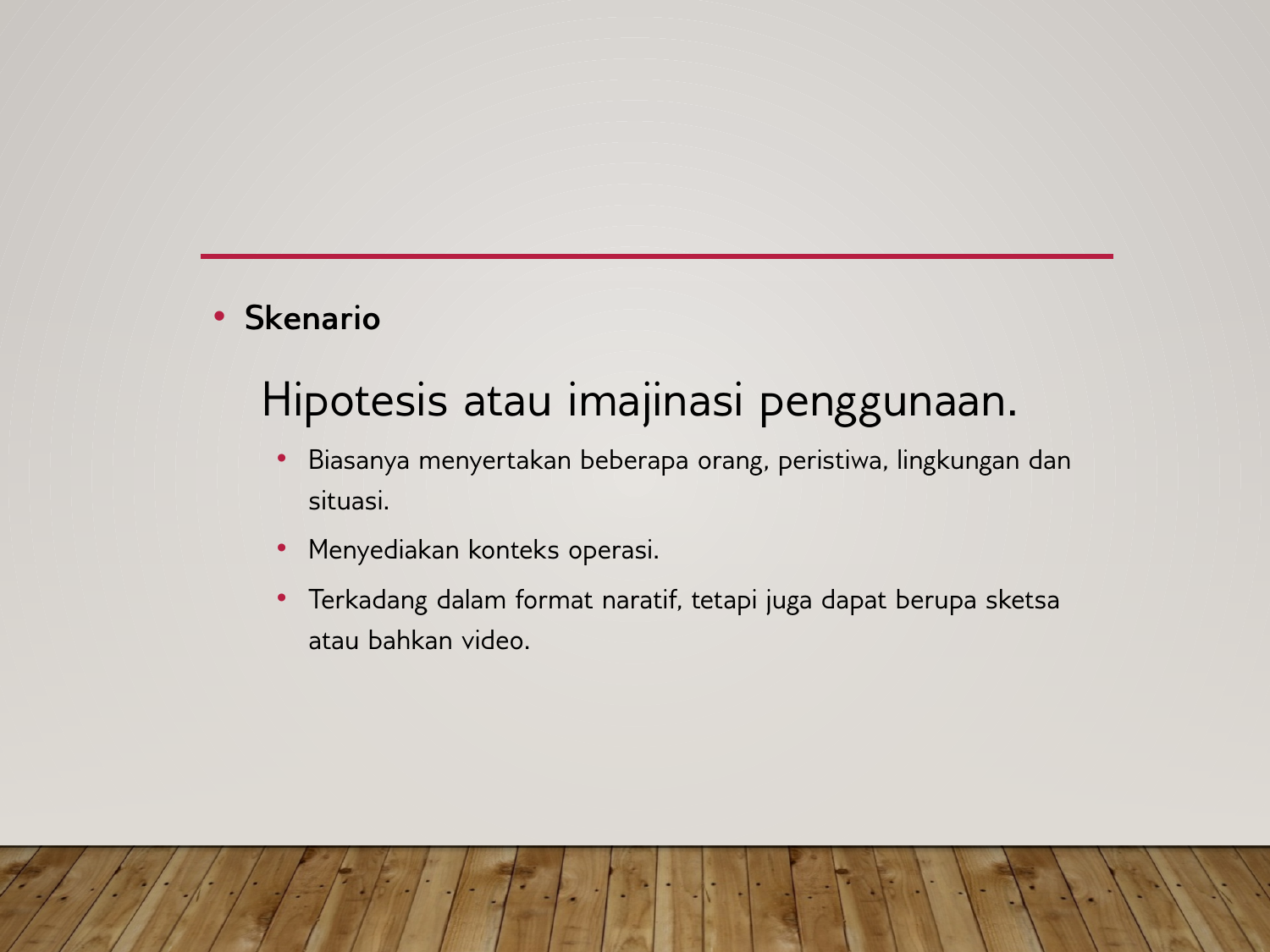

#
Skenario
Hipotesis atau imajinasi penggunaan.
Biasanya menyertakan beberapa orang, peristiwa, lingkungan dan situasi.
Menyediakan konteks operasi.
Terkadang dalam format naratif, tetapi juga dapat berupa sketsa atau bahkan video.